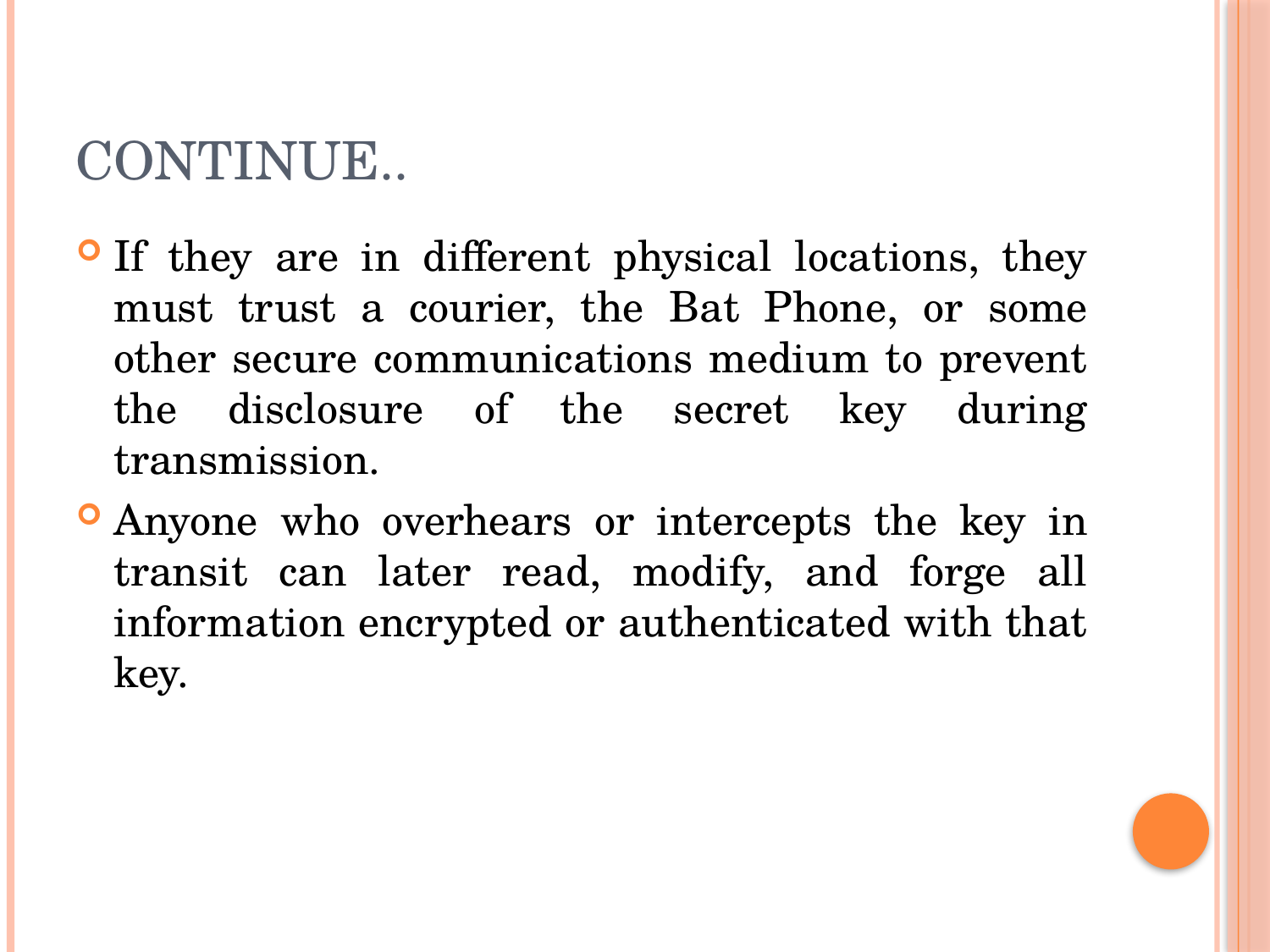

# Continue..
If they are in different physical locations, they must trust a courier, the Bat Phone, or some other secure communications medium to prevent the disclosure of the secret key during transmission.
Anyone who overhears or intercepts the key in transit can later read, modify, and forge all information encrypted or authenticated with that key.